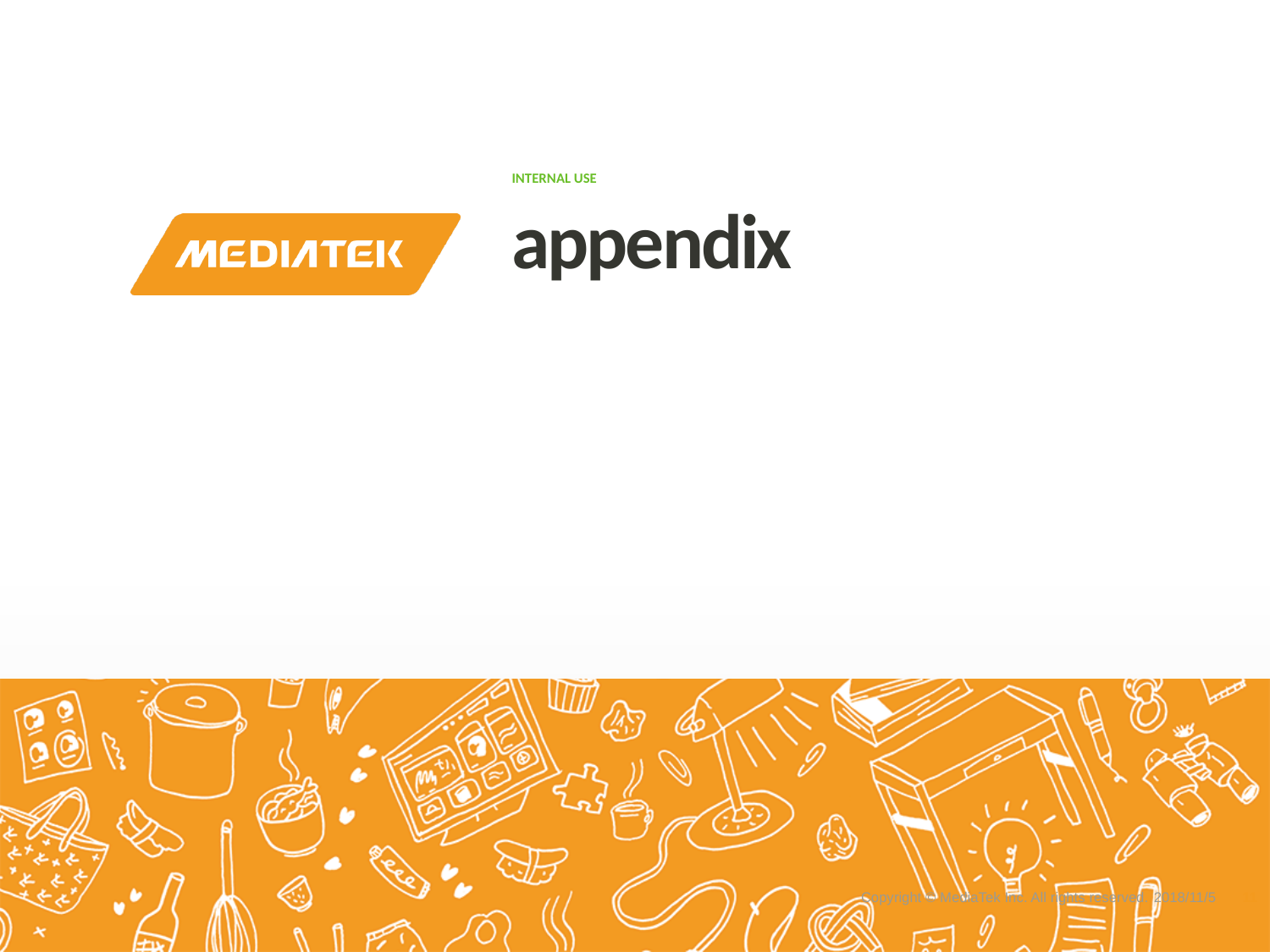

# appendix
Copyright © MediaTek Inc. All rights reserved.
11
2018/11/5